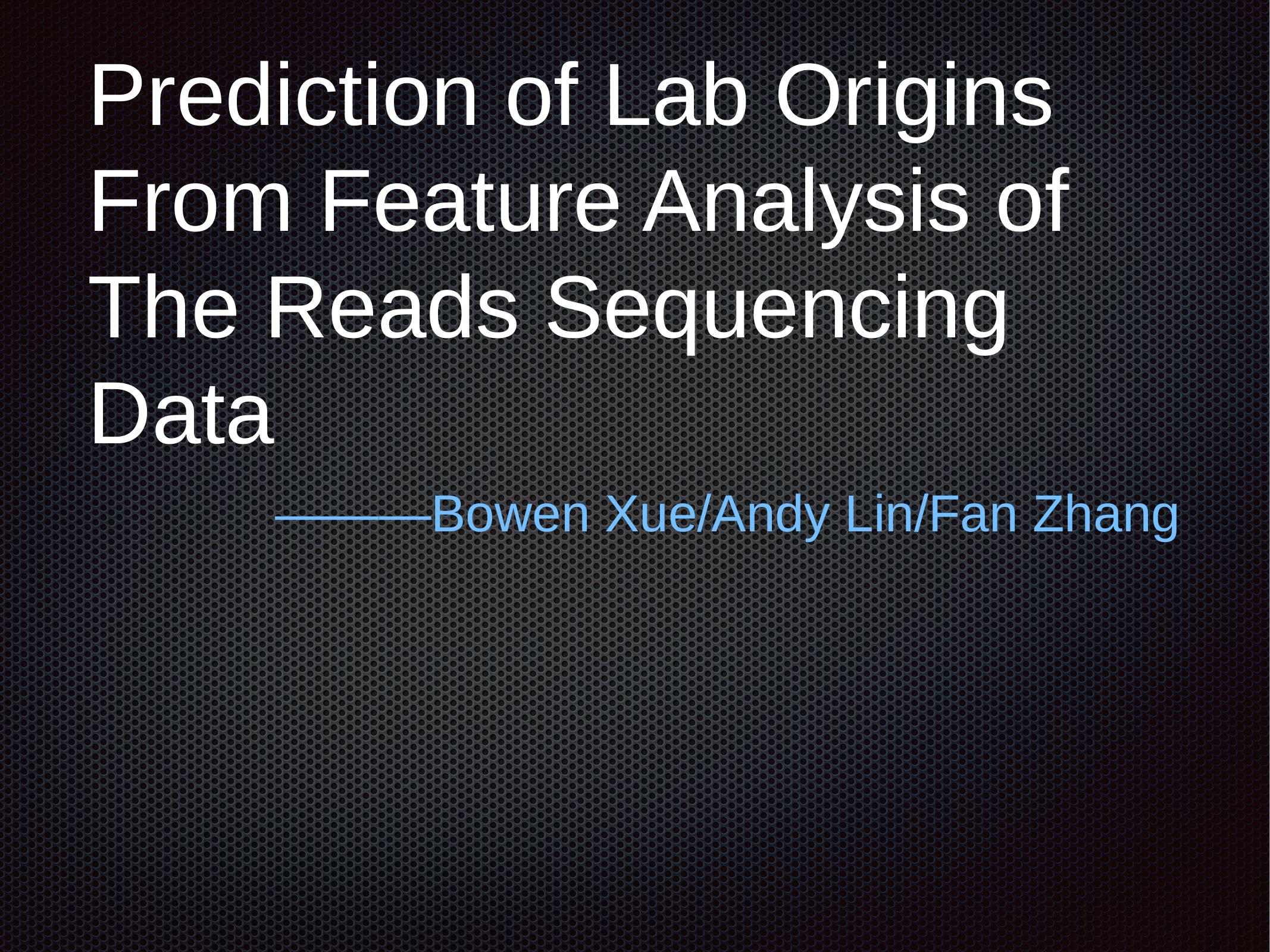

# Prediction of Lab Origins From Feature Analysis of The Reads Sequencing Data
———Bowen Xue/Andy Lin/Fan Zhang